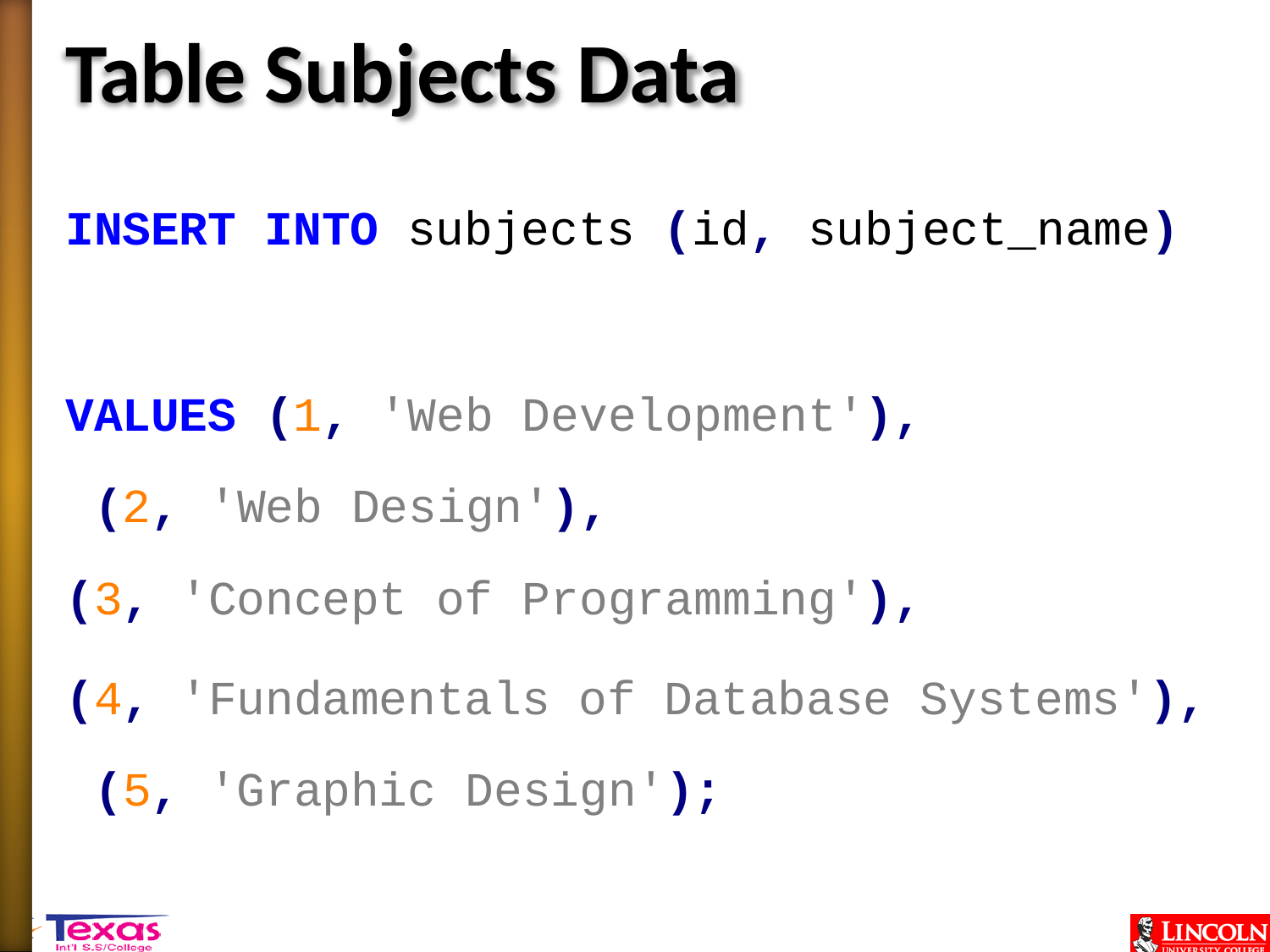

# Table Subjects Data
INSERT INTO subjects (id, subject_name)

VALUES (1, 'Web Development'),  (2, 'Web Design'),
(3, 'Concept of Programming'),
(4, 'Fundamentals of Database Systems'),  (5, 'Graphic Design');